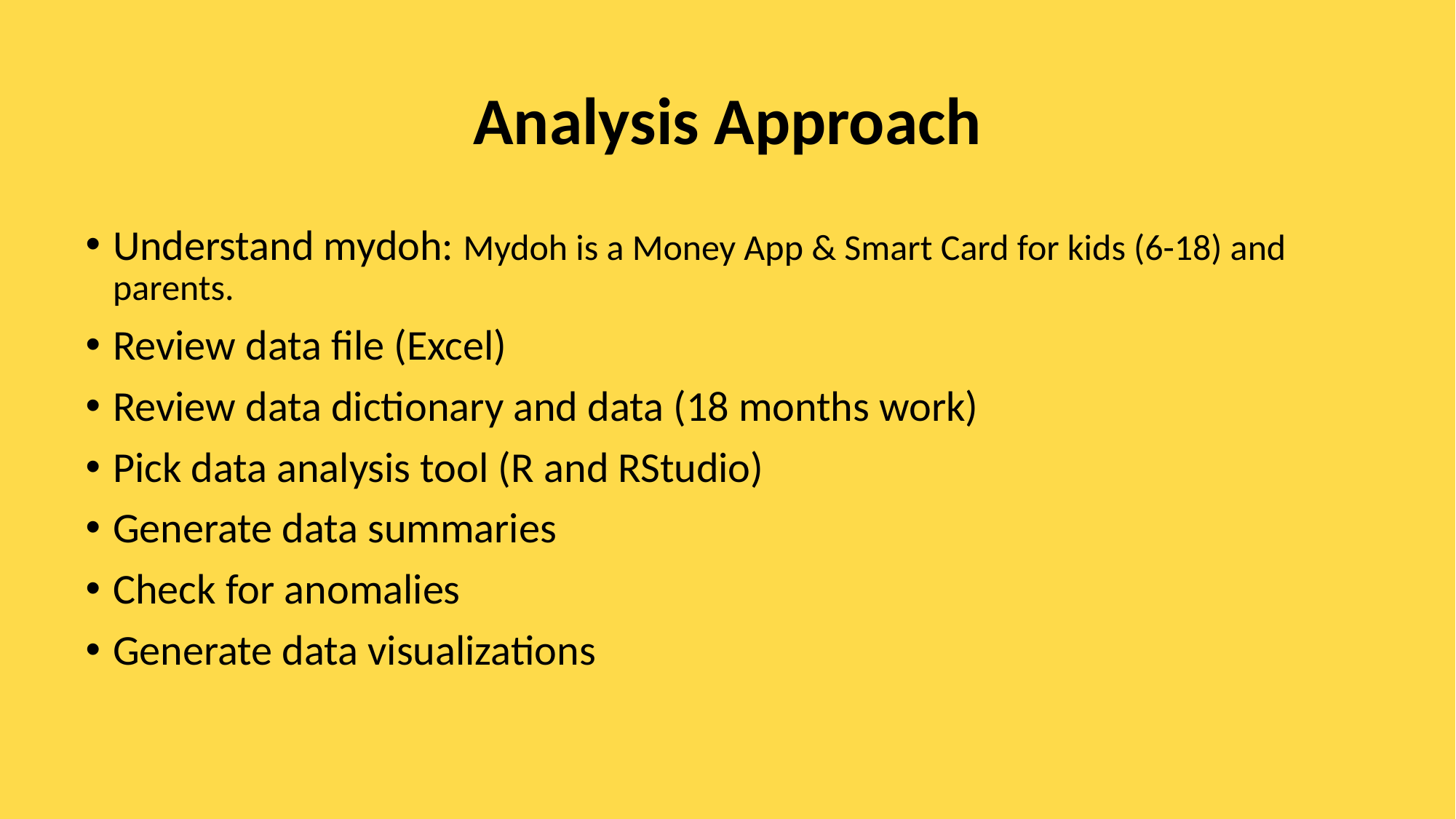

# Analysis Approach
Understand mydoh: Mydoh is a Money App & Smart Card for kids (6-18) and parents.
Review data file (Excel)
Review data dictionary and data (18 months work)
Pick data analysis tool (R and RStudio)
Generate data summaries
Check for anomalies
Generate data visualizations